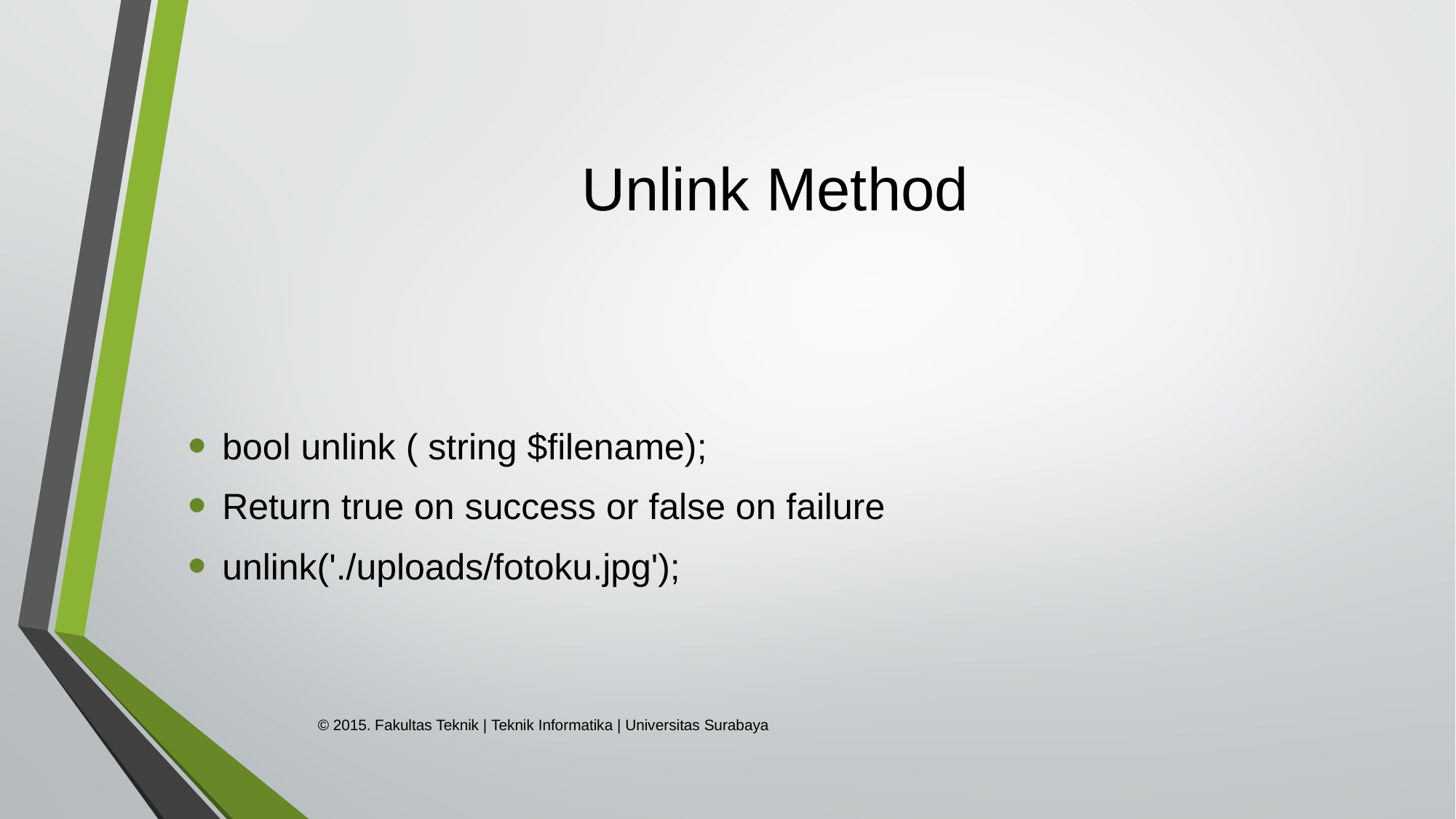

# Unlink Method
bool unlink ( string $filename);
Return true on success or false on failure
unlink('./uploads/fotoku.jpg');
© 2015. Fakultas Teknik | Teknik Informatika | Universitas Surabaya